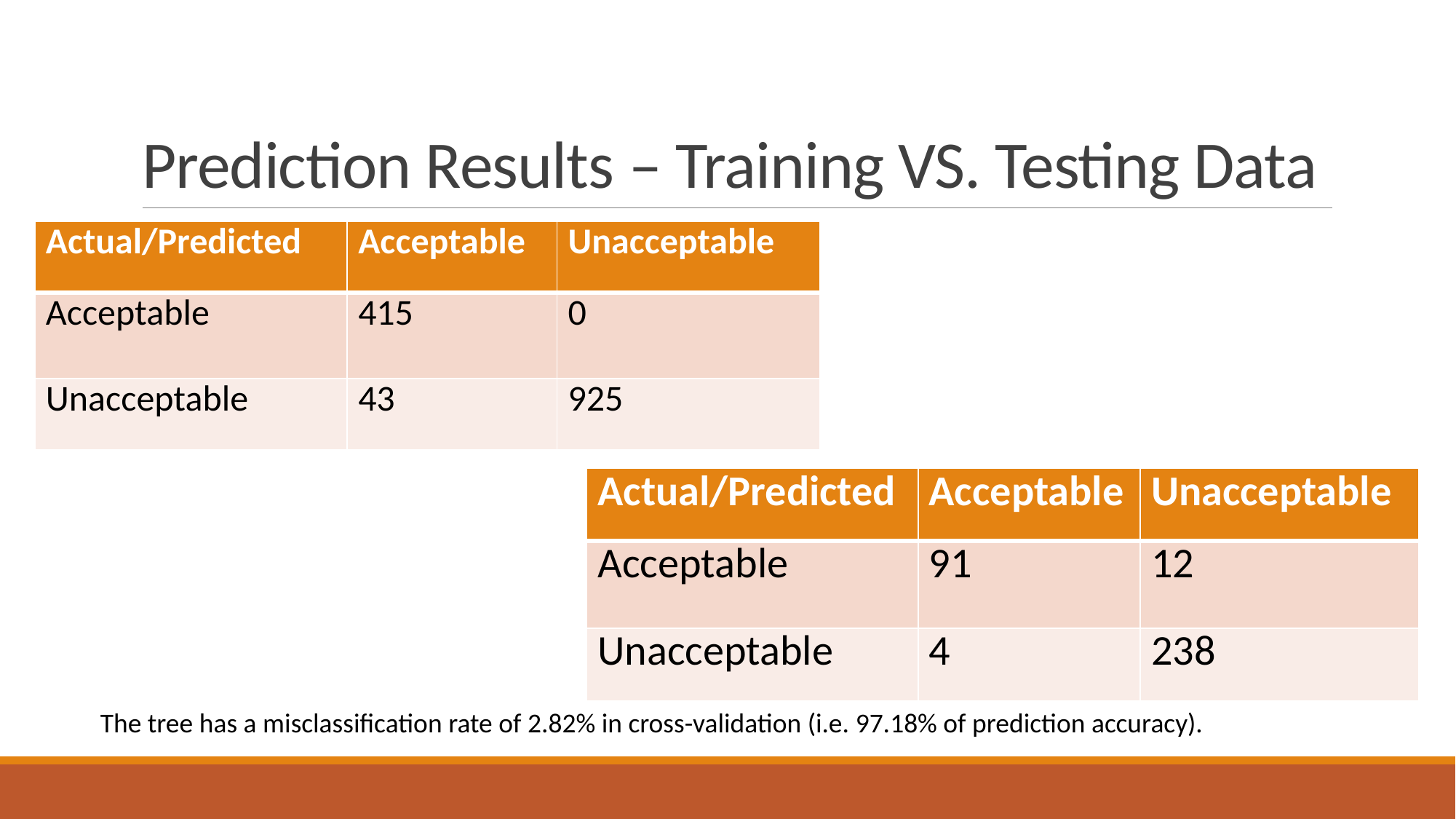

# Prediction Results – Training VS. Testing Data
| Actual/Predicted | Acceptable | Unacceptable |
| --- | --- | --- |
| Acceptable | 415 | 0 |
| Unacceptable | 43 | 925 |
| Actual/Predicted | Acceptable | Unacceptable |
| --- | --- | --- |
| Acceptable | 91 | 12 |
| Unacceptable | 4 | 238 |
The tree has a misclassification rate of 2.82% in cross-validation (i.e. 97.18% of prediction accuracy).